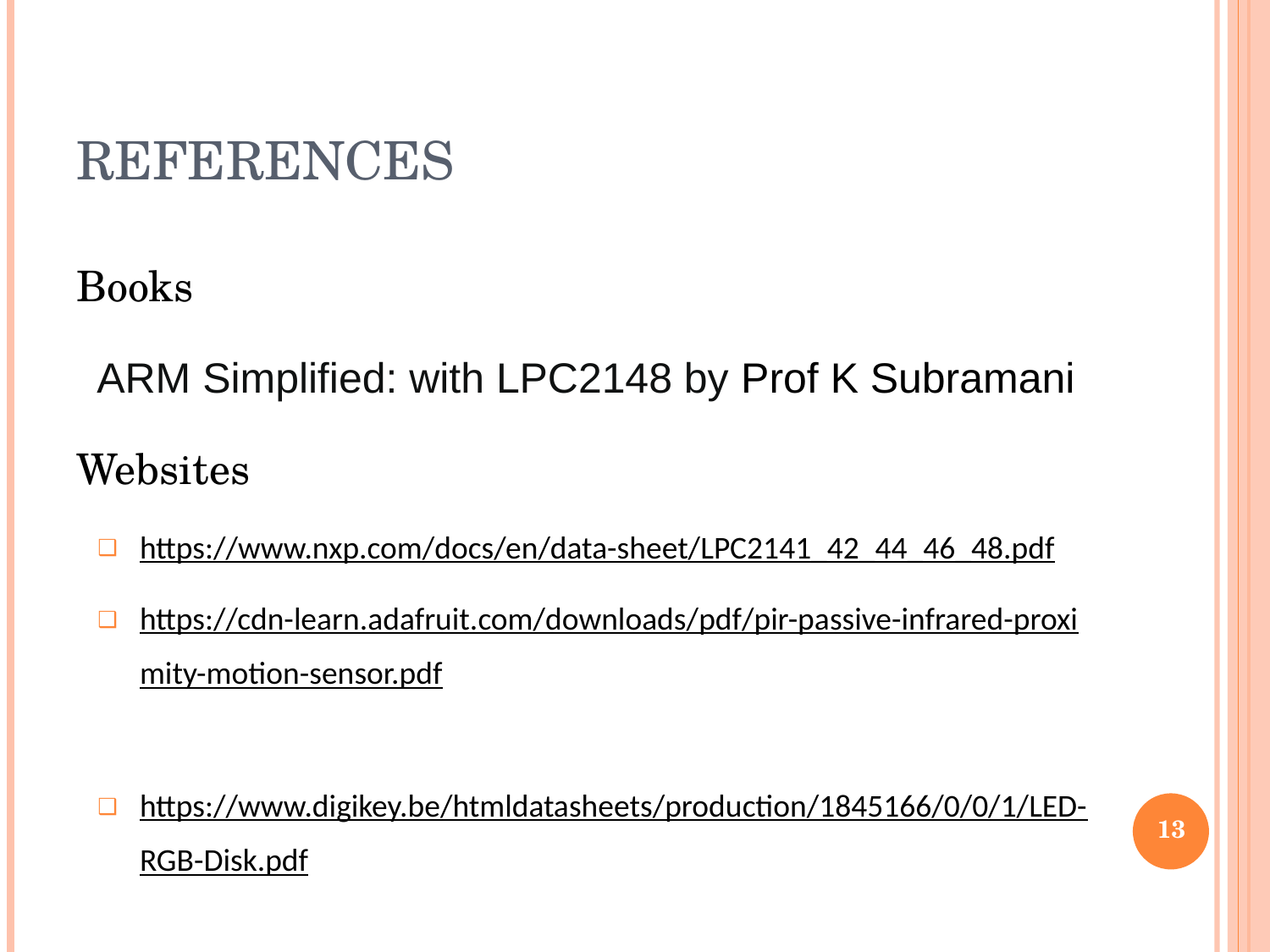

# References

Books
ARM Simplified: with LPC2148 by Prof K Subramani
Websites
https://www.nxp.com/docs/en/data-sheet/LPC2141_42_44_46_48.pdf
https://cdn-learn.adafruit.com/downloads/pdf/pir-passive-infrared-proximity-motion-sensor.pdf
https://www.digikey.be/htmldatasheets/production/1845166/0/0/1/LED-RGB-Disk.pdf

13